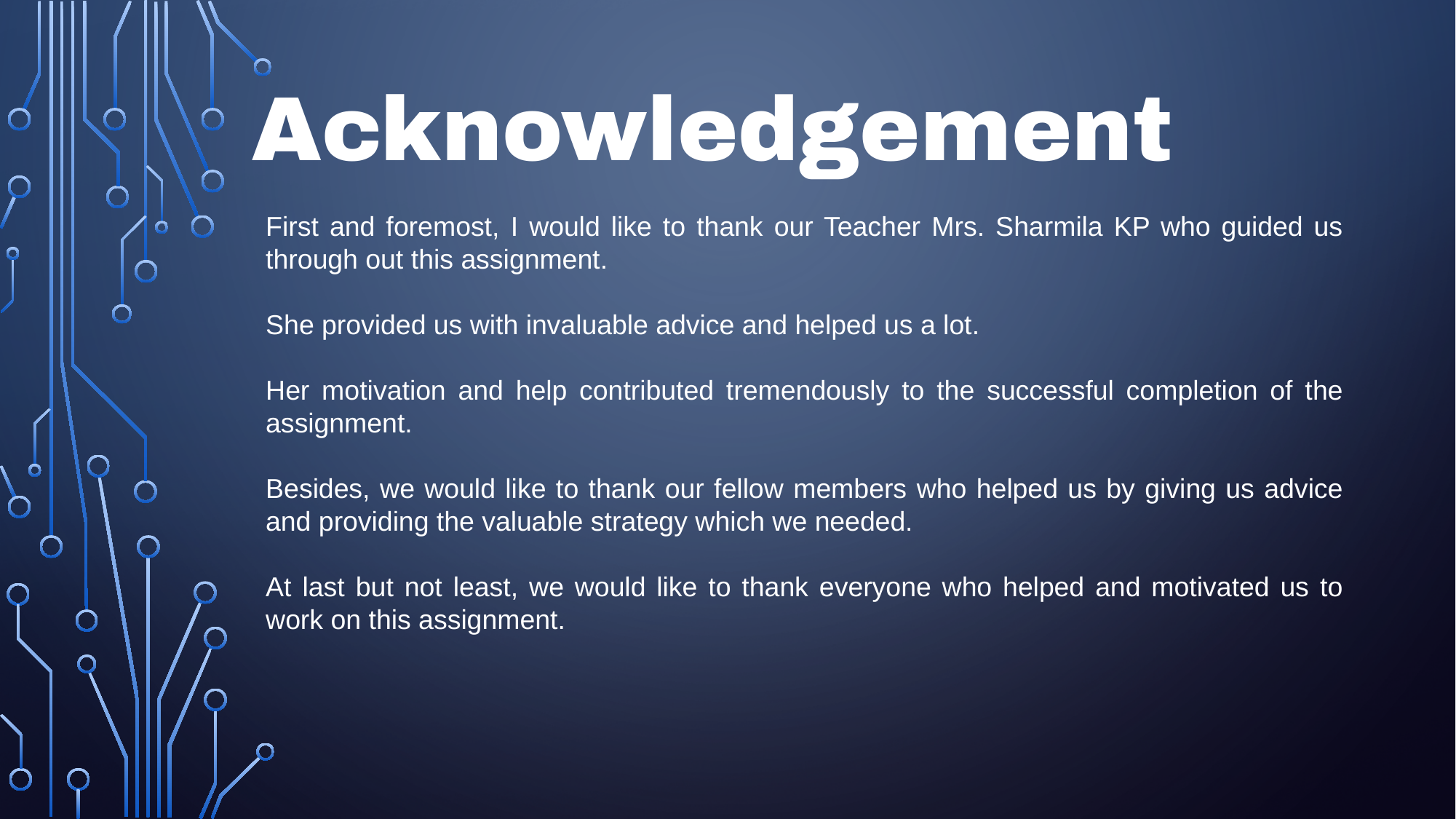

Acknowledgement
First and foremost, I would like to thank our Teacher Mrs. Sharmila KP who guided us through out this assignment.

She provided us with invaluable advice and helped us a lot.

Her motivation and help contributed tremendously to the successful completion of the assignment.

Besides, we would like to thank our fellow members who helped us by giving us advice and providing the valuable strategy which we needed.

At last but not least, we would like to thank everyone who helped and motivated us to work on this assignment.